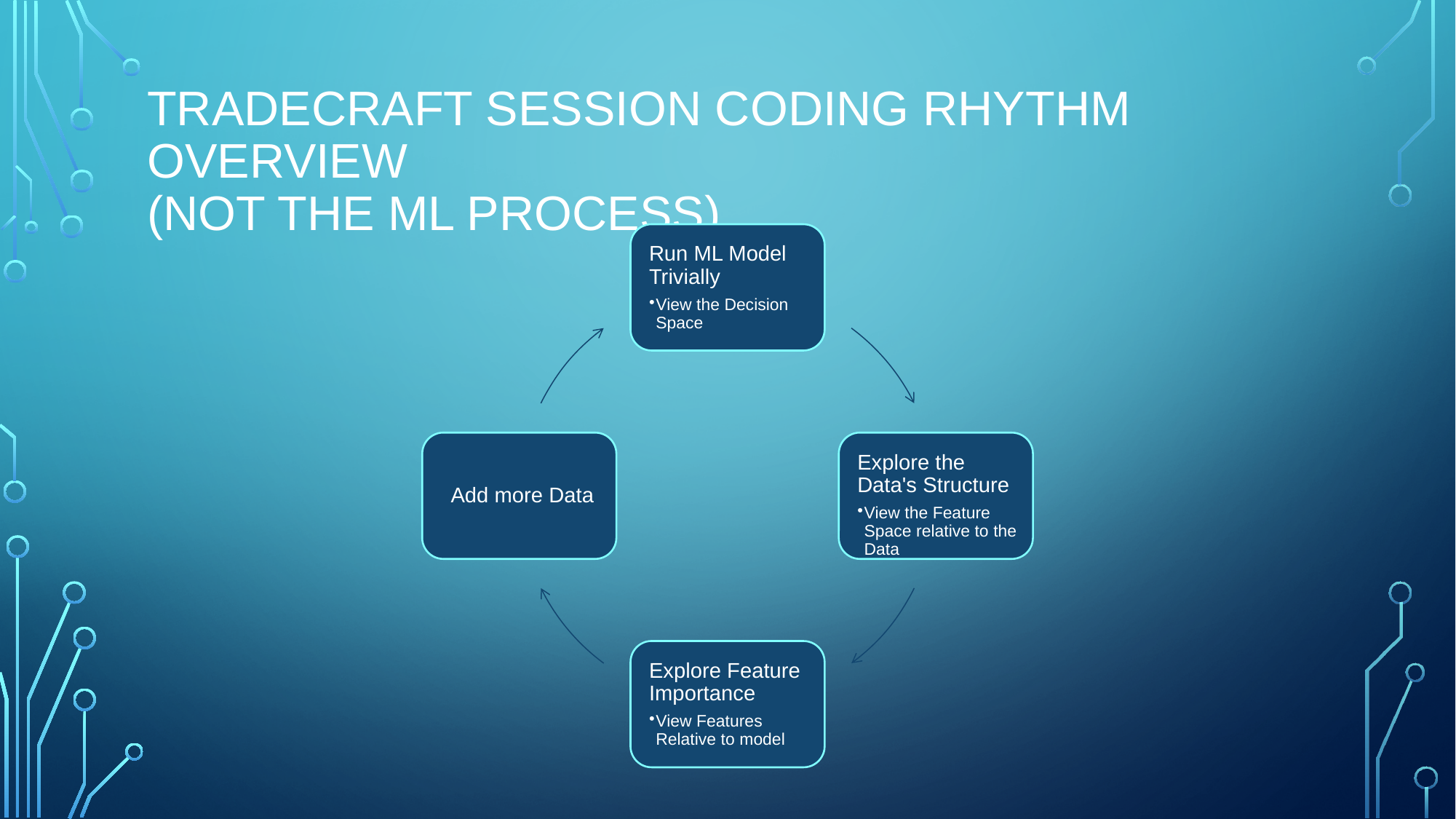

# Tradecraft session Coding rhythm overview (not the ml process)
Run ML Model Trivially
View the Decision Space
Explore the Data's Structure
View the Feature Space relative to the Data
Explore Feature Importance
View Features Relative to model
Add more Data